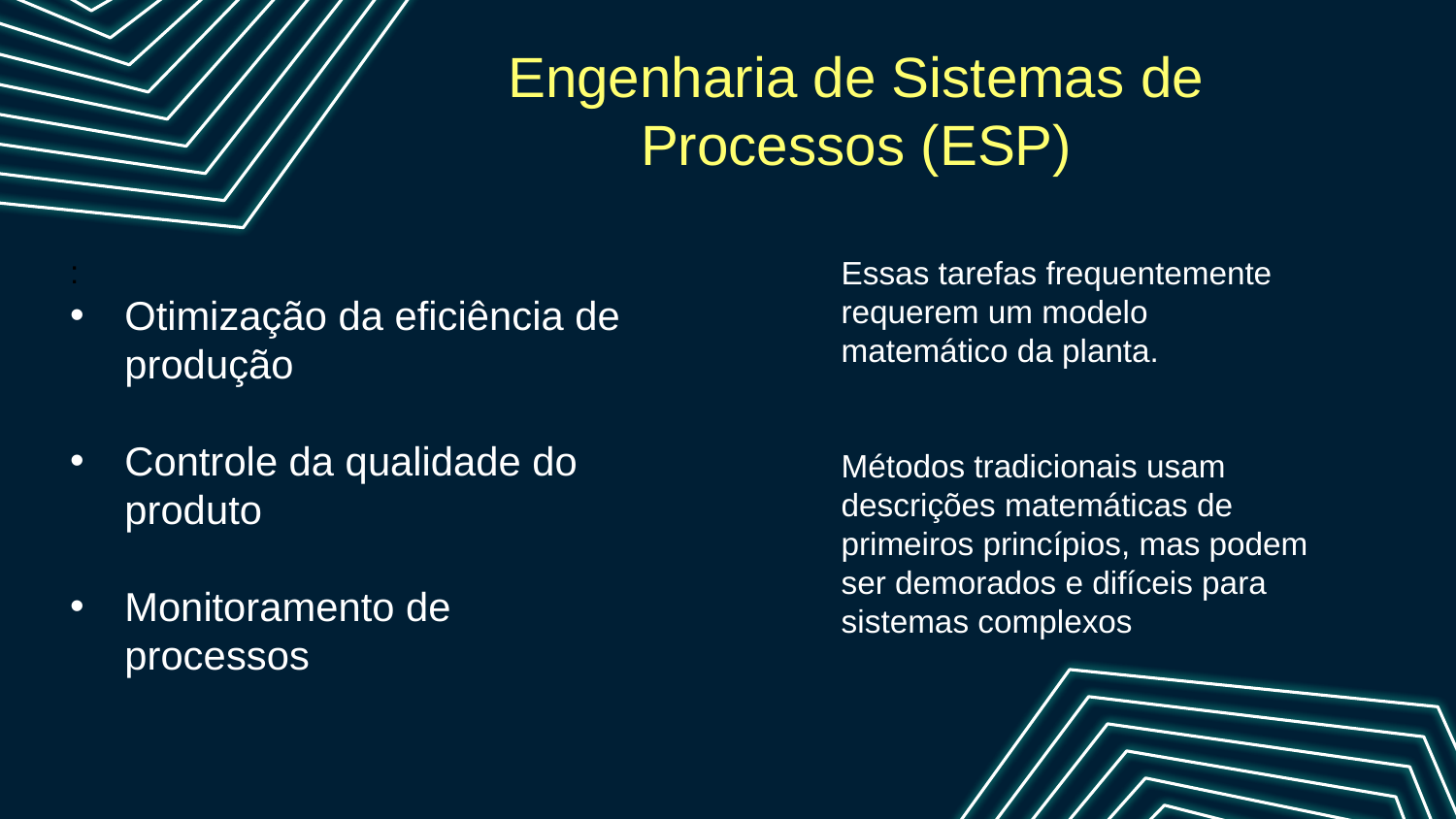

# Engenharia de Sistemas de Processos (ESP)
Essas tarefas frequentemente requerem um modelo matemático da planta.

Métodos tradicionais usam descrições matemáticas de primeiros princípios, mas podem ser demorados e difíceis para sistemas complexos

:
Otimização da eficiência de produção

Controle da qualidade do produto

Monitoramento de processos